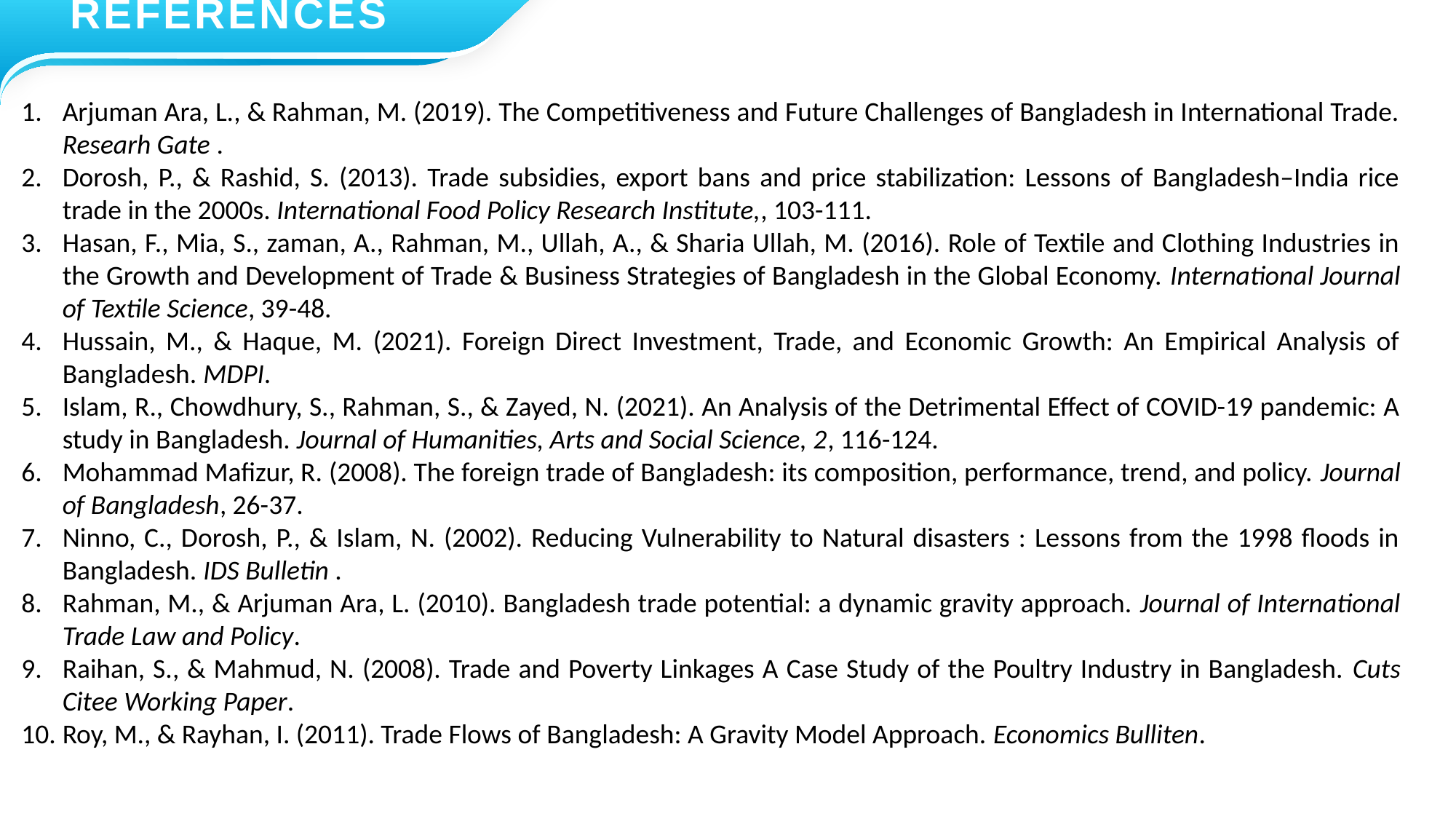

REFERENCES

Arjuman Ara, L., & Rahman, M. (2019). The Competitiveness and Future Challenges of Bangladesh in International Trade. Researh Gate .
Dorosh, P., & Rashid, S. (2013). Trade subsidies, export bans and price stabilization: Lessons of Bangladesh–India rice trade in the 2000s. International Food Policy Research Institute,, 103-111.
Hasan, F., Mia, S., zaman, A., Rahman, M., Ullah, A., & Sharia Ullah, M. (2016). Role of Textile and Clothing Industries in the Growth and Development of Trade & Business Strategies of Bangladesh in the Global Economy. International Journal of Textile Science, 39-48.
Hussain, M., & Haque, M. (2021). Foreign Direct Investment, Trade, and Economic Growth: An Empirical Analysis of Bangladesh. MDPI.
Islam, R., Chowdhury, S., Rahman, S., & Zayed, N. (2021). An Analysis of the Detrimental Effect of COVID-19 pandemic: A study in Bangladesh. Journal of Humanities, Arts and Social Science, 2, 116-124.
Mohammad Mafizur, R. (2008). The foreign trade of Bangladesh: its composition, performance, trend, and policy. Journal of Bangladesh, 26-37.
Ninno, C., Dorosh, P., & Islam, N. (2002). Reducing Vulnerability to Natural disasters : Lessons from the 1998 floods in Bangladesh. IDS Bulletin .
Rahman, M., & Arjuman Ara, L. (2010). Bangladesh trade potential: a dynamic gravity approach. Journal of International Trade Law and Policy.
Raihan, S., & Mahmud, N. (2008). Trade and Poverty Linkages A Case Study of the Poultry Industry in Bangladesh. Cuts Citee Working Paper.
Roy, M., & Rayhan, I. (2011). Trade Flows of Bangladesh: A Gravity Model Approach. Economics Bulliten.